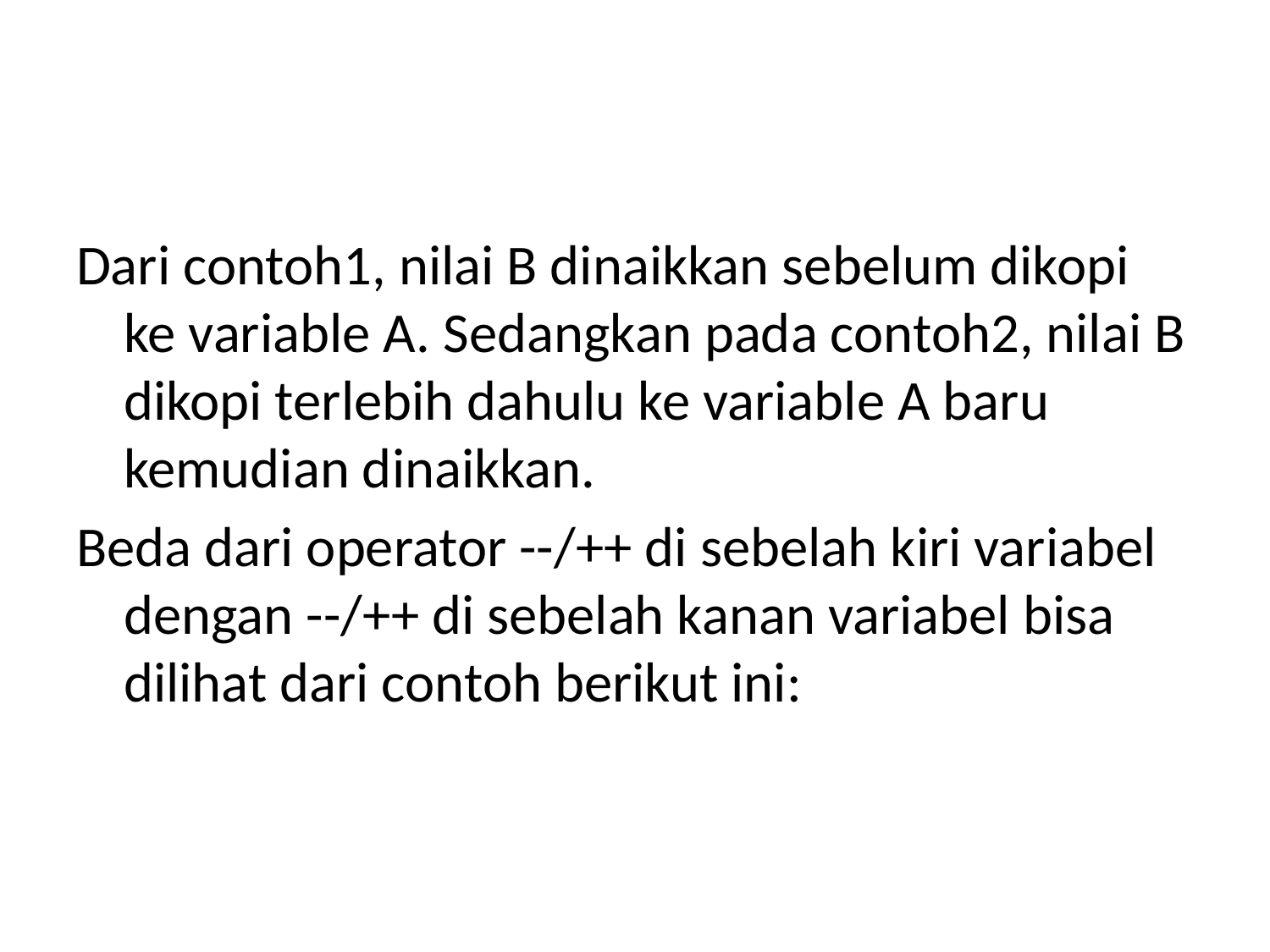

#
Dari contoh1, nilai B dinaikkan sebelum dikopi ke variable A. Sedangkan pada contoh2, nilai B dikopi terlebih dahulu ke variable A baru kemudian dinaikkan.
Beda dari operator --/++ di sebelah kiri variabel dengan --/++ di sebelah kanan variabel bisa dilihat dari contoh berikut ini: